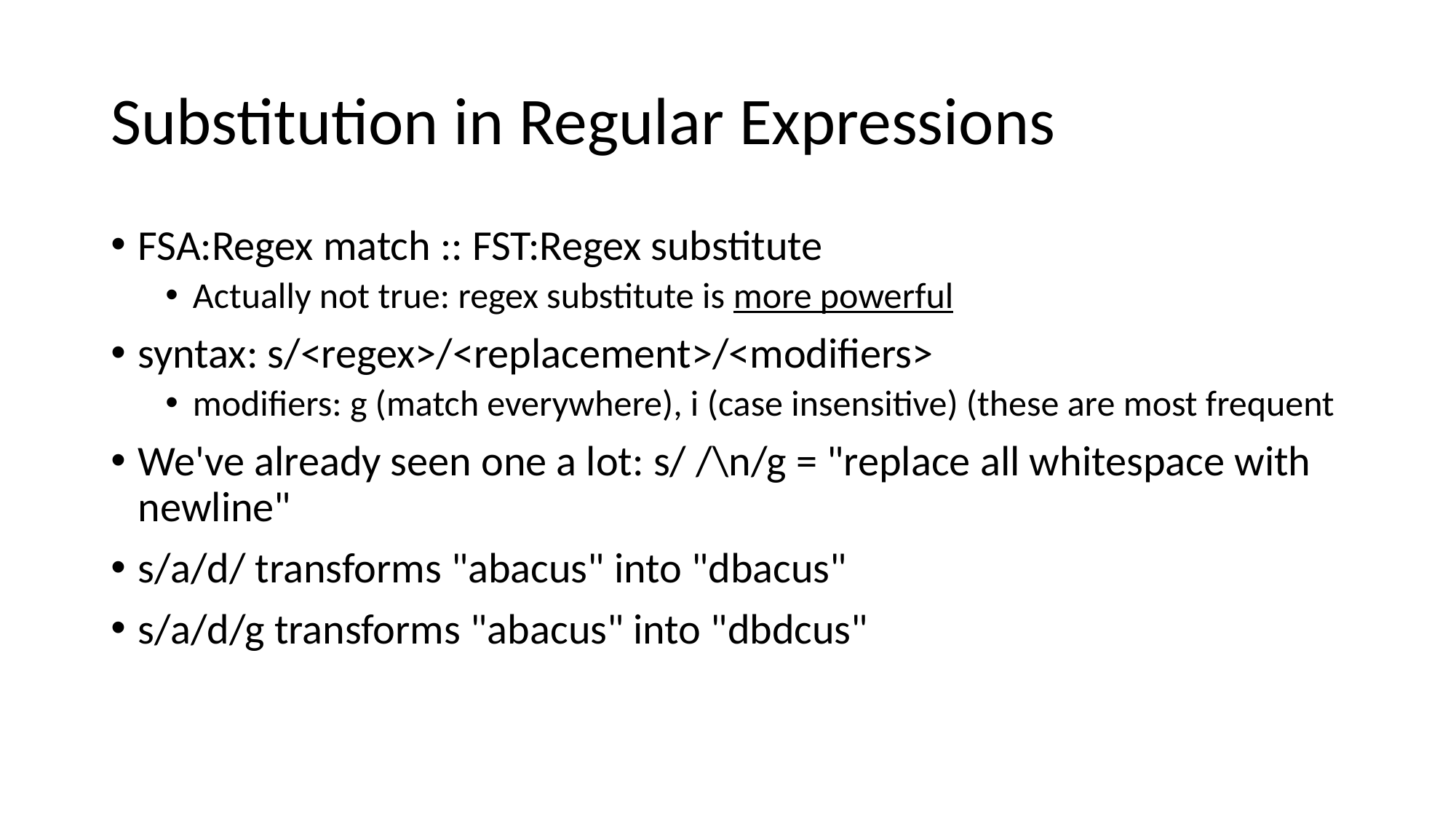

# Substitution in Regular Expressions
FSA:Regex match :: FST:Regex substitute
Actually not true: regex substitute is more powerful
syntax: s/<regex>/<replacement>/<modifiers>
modifiers: g (match everywhere), i (case insensitive) (these are most frequent
We've already seen one a lot: s/ /\n/g = "replace all whitespace with newline"
s/a/d/ transforms "abacus" into "dbacus"
s/a/d/g transforms "abacus" into "dbdcus"